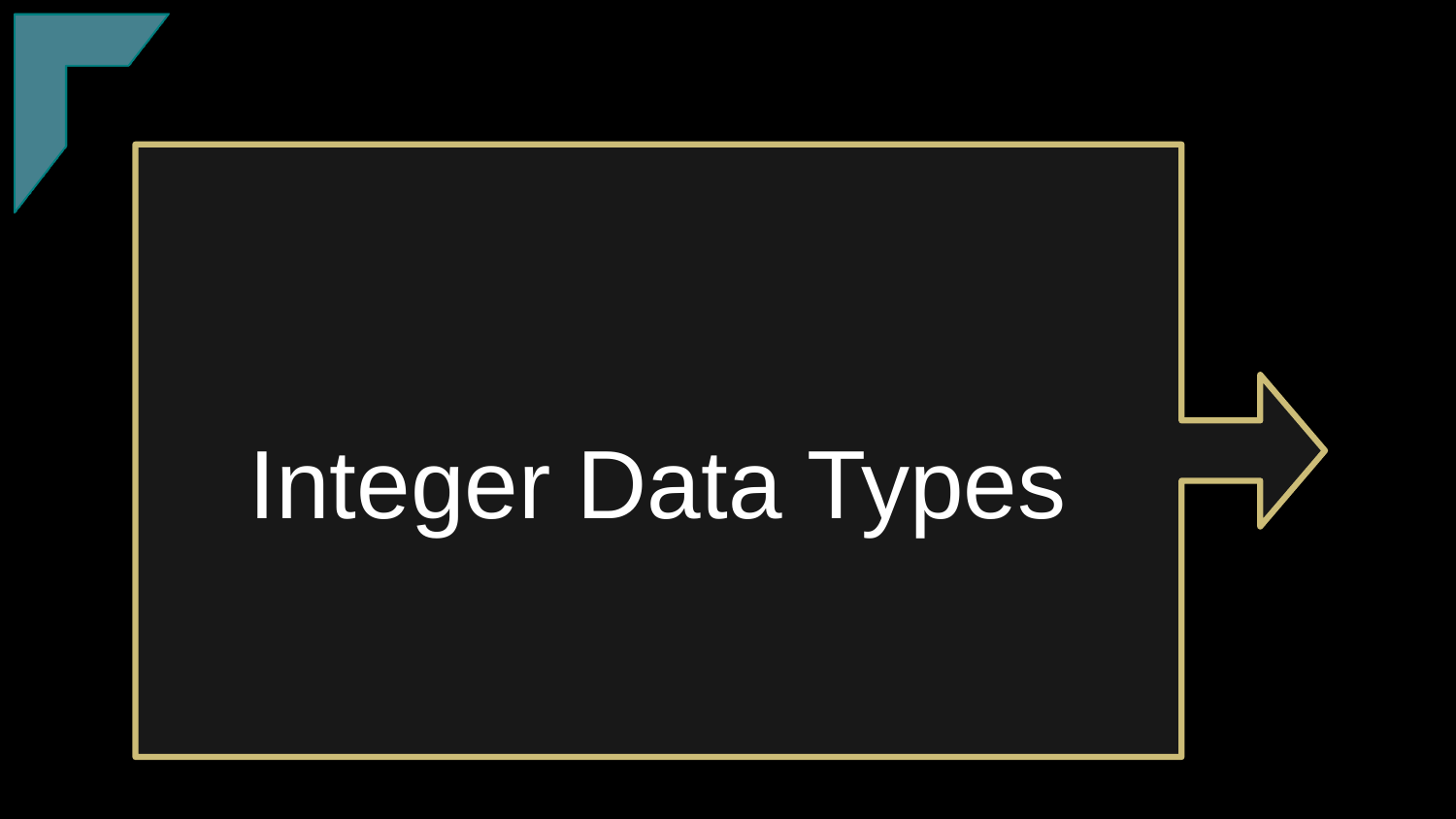

9
9
TClark
# Integer Data Types